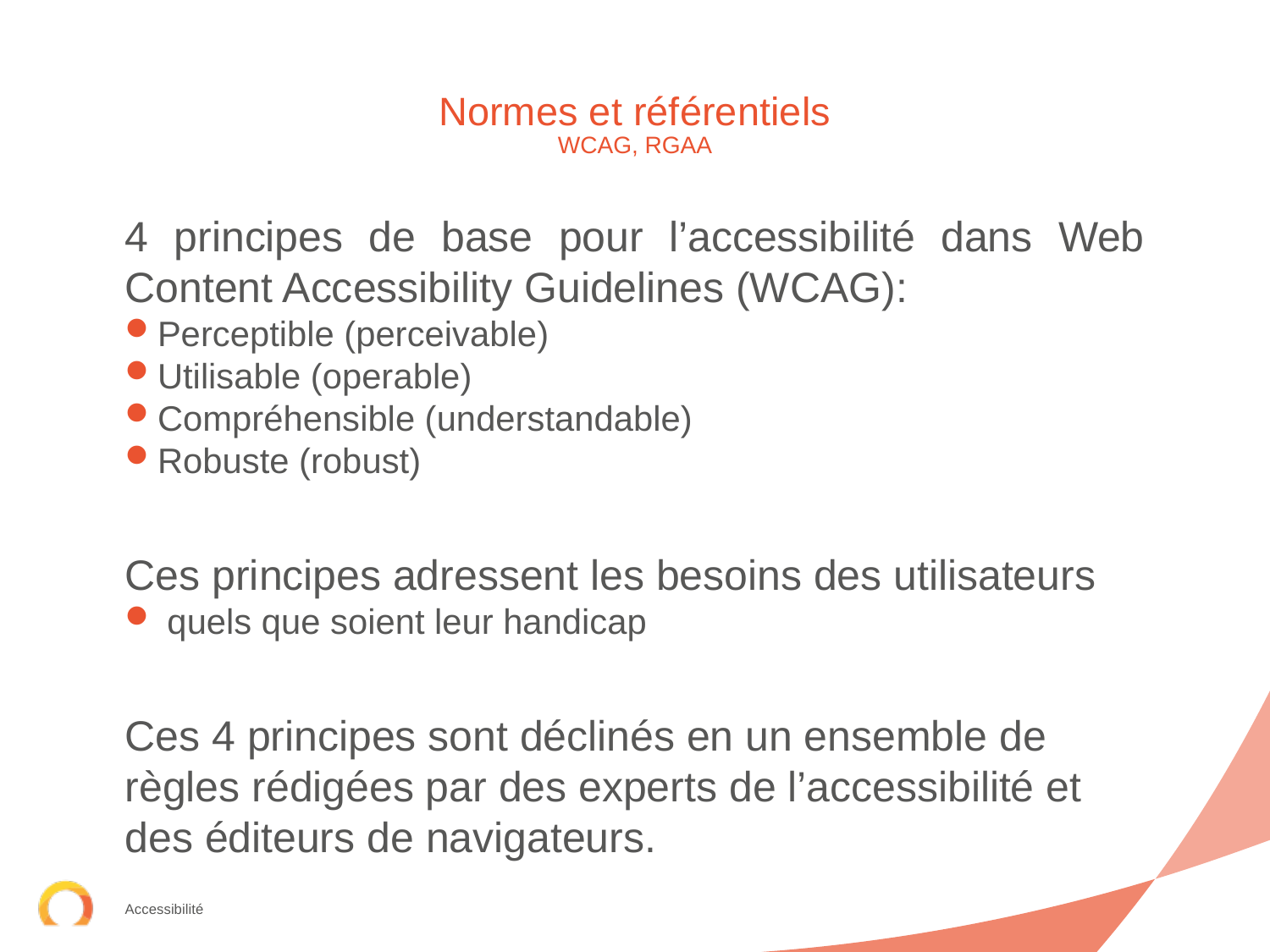

# Normes et référentiels
WCAG, RGAA
4 principes de base pour l’accessibilité dans Web Content Accessibility Guidelines (WCAG):
Perceptible (perceivable)
Utilisable (operable)
Compréhensible (understandable)
Robuste (robust)

Ces principes adressent les besoins des utilisateurs
 quels que soient leur handicap

Ces 4 principes sont déclinés en un ensemble de règles rédigées par des experts de l’accessibilité et des éditeurs de navigateurs.

Accessibilité
17/09/2019